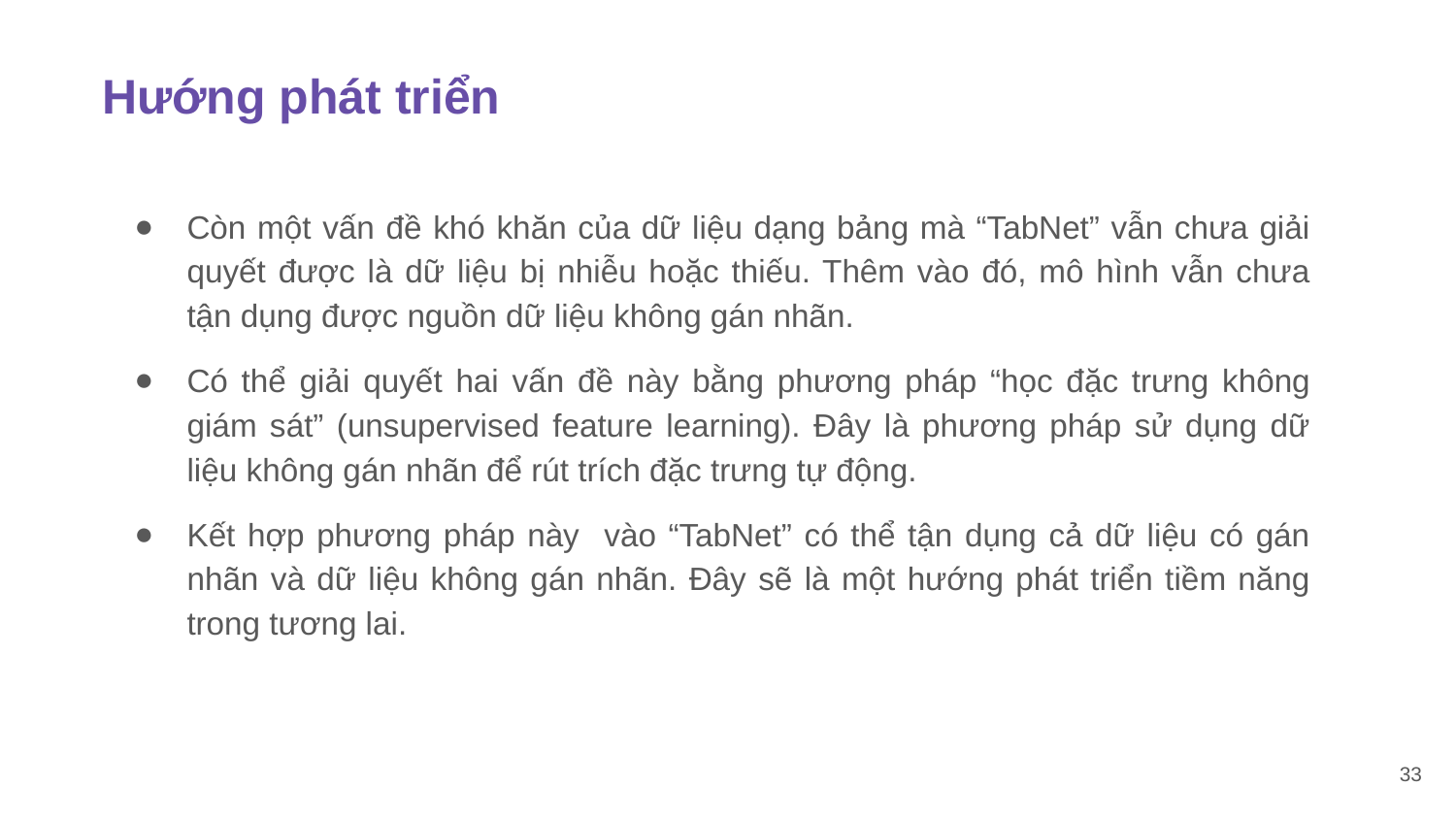

# Hướng phát triển
Còn một vấn đề khó khăn của dữ liệu dạng bảng mà “TabNet” vẫn chưa giải quyết được là dữ liệu bị nhiễu hoặc thiếu. Thêm vào đó, mô hình vẫn chưa tận dụng được nguồn dữ liệu không gán nhãn.
Có thể giải quyết hai vấn đề này bằng phương pháp “học đặc trưng không giám sát” (unsupervised feature learning). Đây là phương pháp sử dụng dữ liệu không gán nhãn để rút trích đặc trưng tự động.
Kết hợp phương pháp này  vào “TabNet” có thể tận dụng cả dữ liệu có gán nhãn và dữ liệu không gán nhãn. Đây sẽ là một hướng phát triển tiềm năng trong tương lai.

33